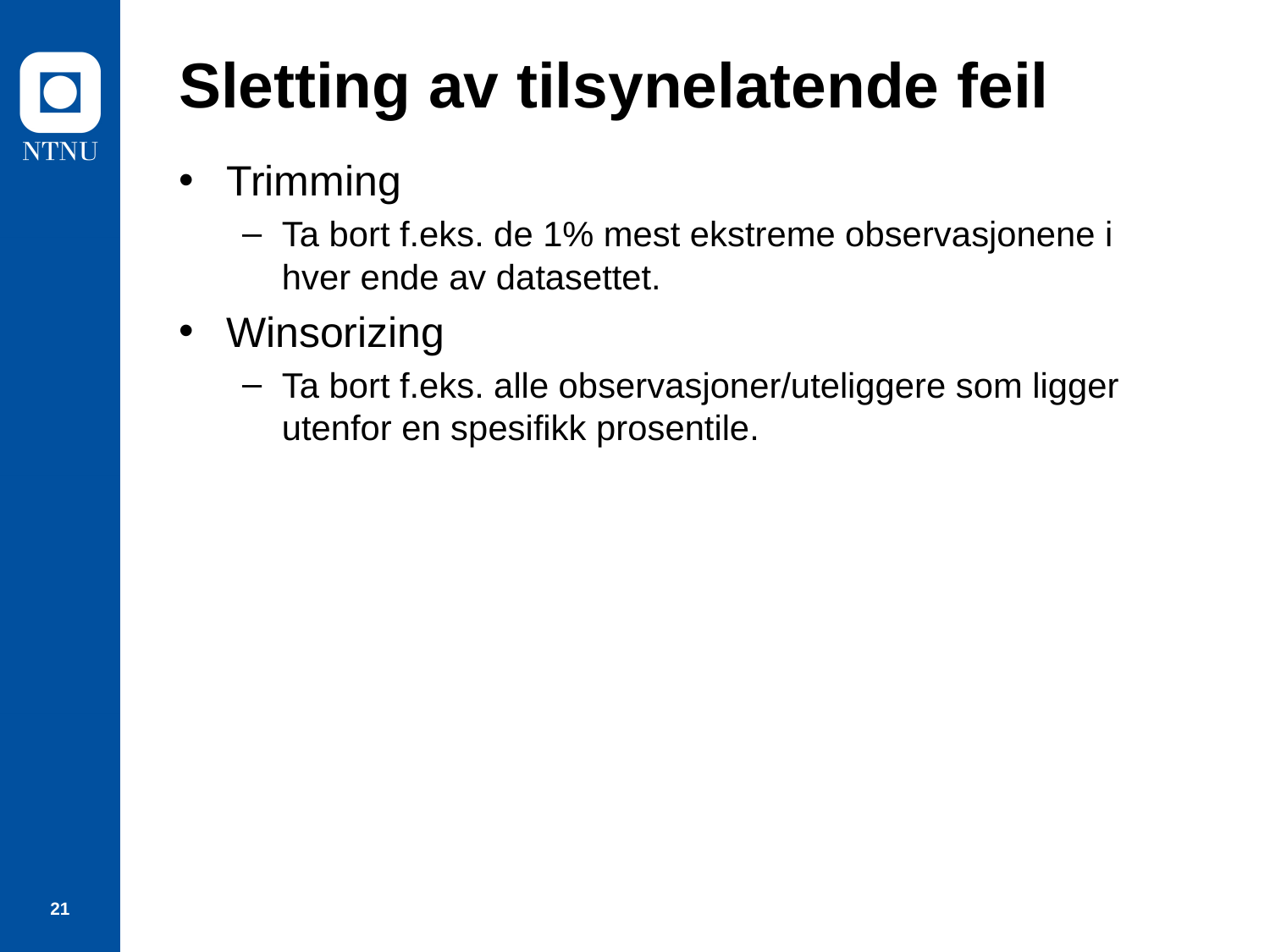

# Sletting av tilsynelatende feil
Trimming
Ta bort f.eks. de 1% mest ekstreme observasjonene i hver ende av datasettet.
Winsorizing
Ta bort f.eks. alle observasjoner/uteliggere som ligger utenfor en spesifikk prosentile.